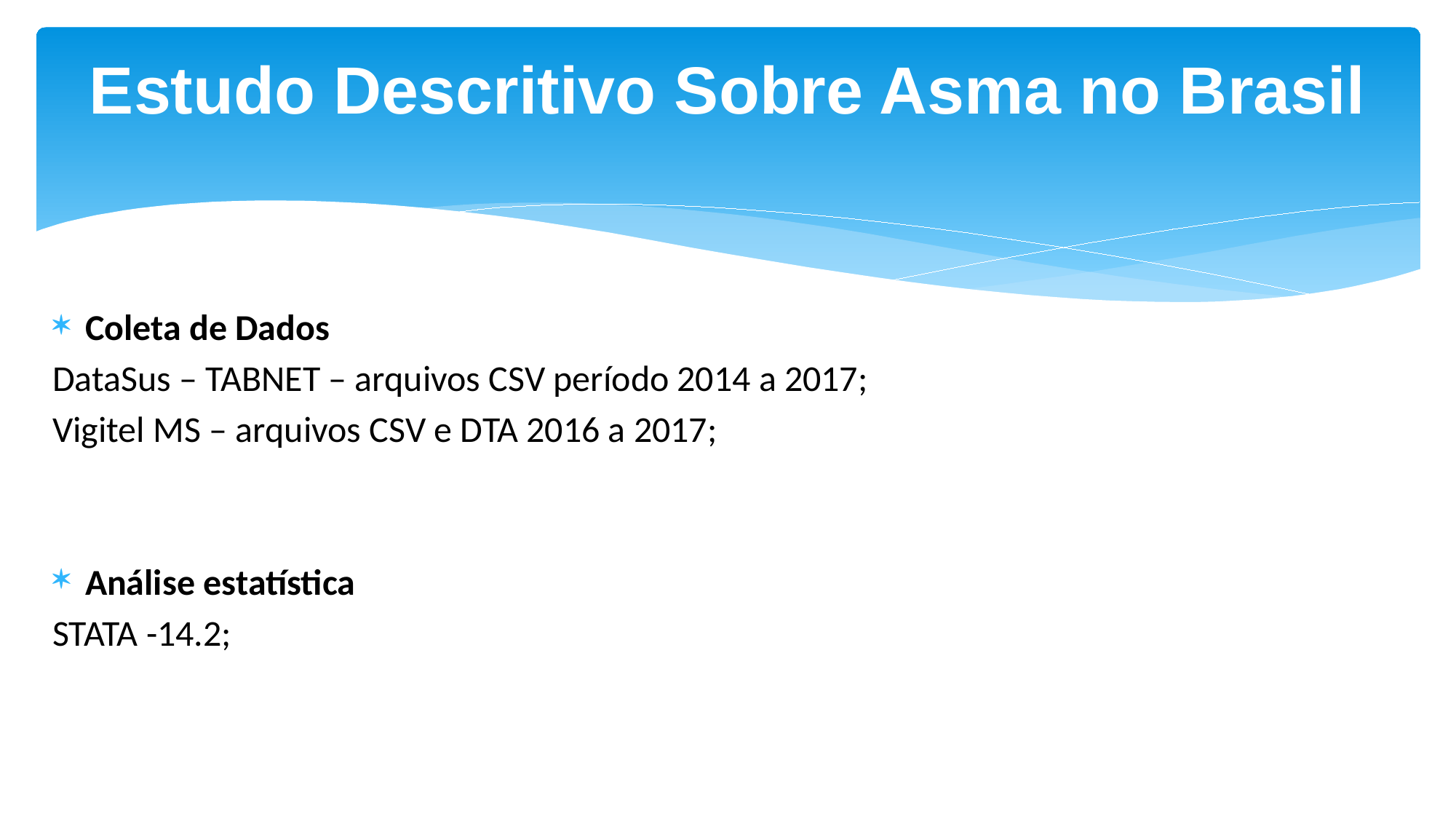

Estudo Descritivo Sobre Asma no Brasil
Coleta de Dados
DataSus – TABNET – arquivos CSV período 2014 a 2017;
Vigitel MS – arquivos CSV e DTA 2016 a 2017;

Análise estatística
STATA -14.2;